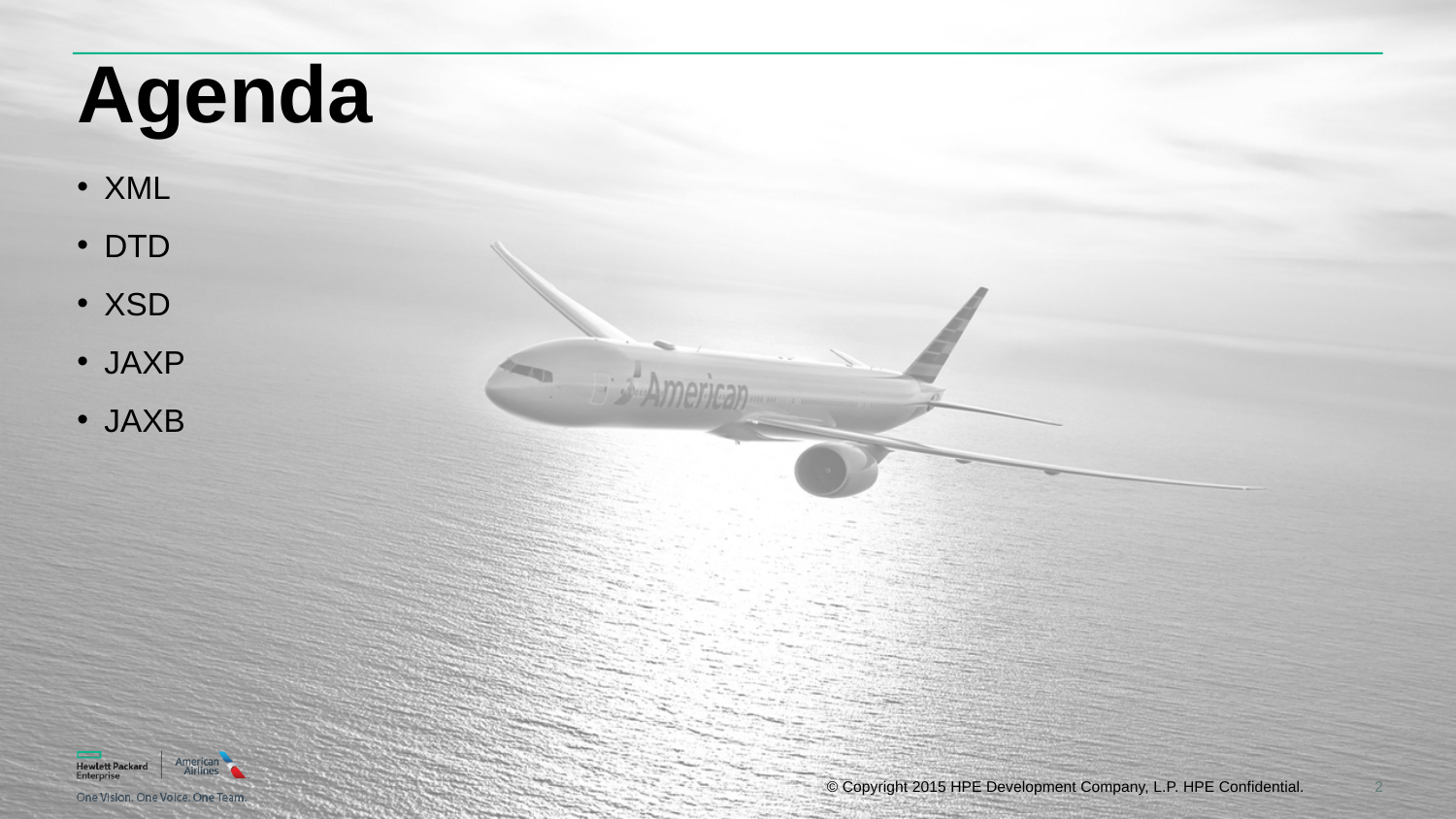

# Agenda
XML
DTD
XSD
JAXP
JAXB

2